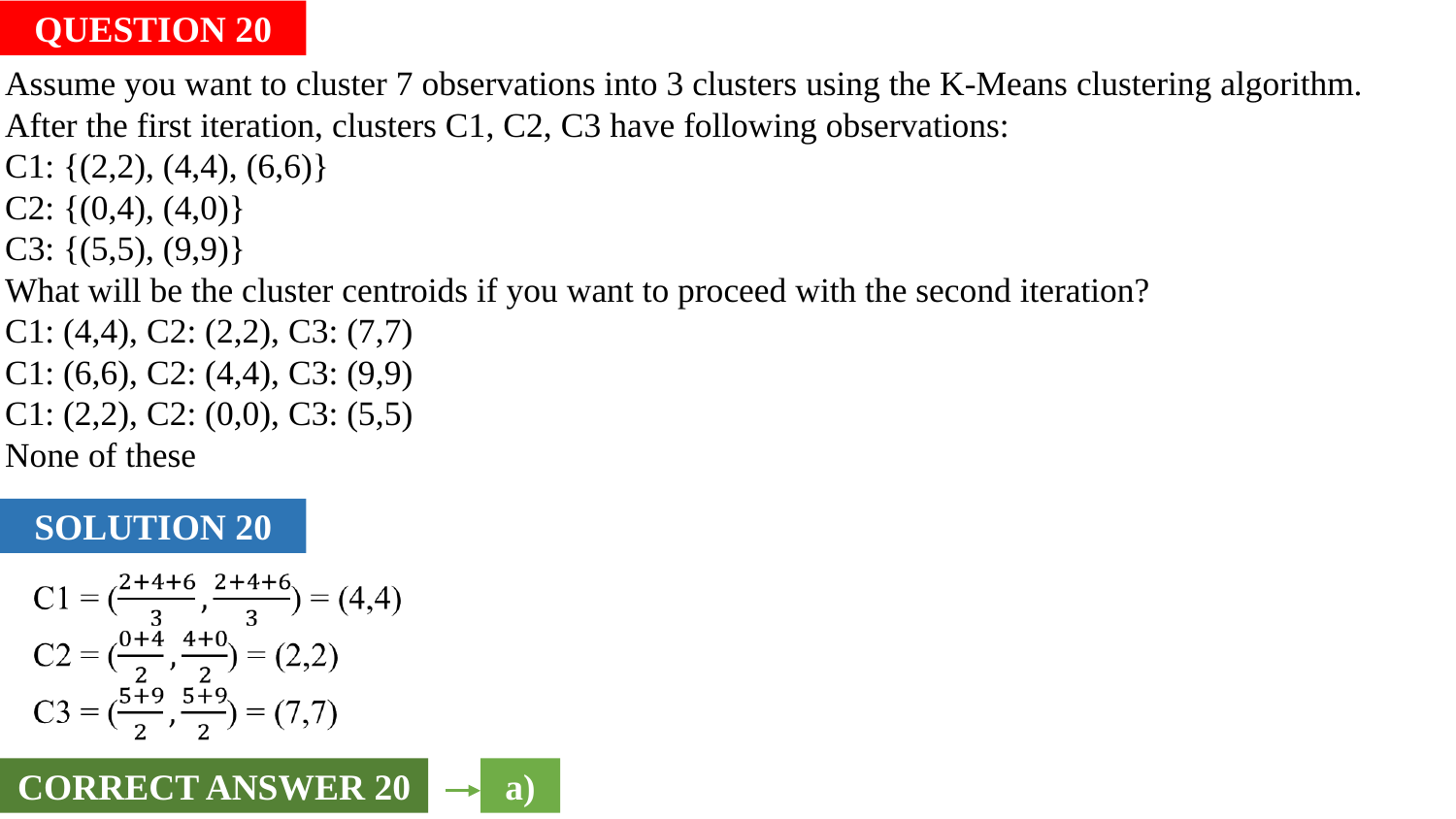

QUESTION 20
Assume you want to cluster 7 observations into 3 clusters using the K-Means clustering algorithm. After the first iteration, clusters C1, C2, C3 have following observations:
C1: {(2,2), (4,4), (6,6)}
C2: {(0,4), (4,0)}
C3: {(5,5), (9,9)}
What will be the cluster centroids if you want to proceed with the second iteration?
C1: (4,4), C2: (2,2), C3: (7,7)
C1: (6,6), C2: (4,4), C3: (9,9)
C1: (2,2), C2: (0,0), C3: (5,5)
None of these
SOLUTION 20

CORRECT ANSWER 20
a)